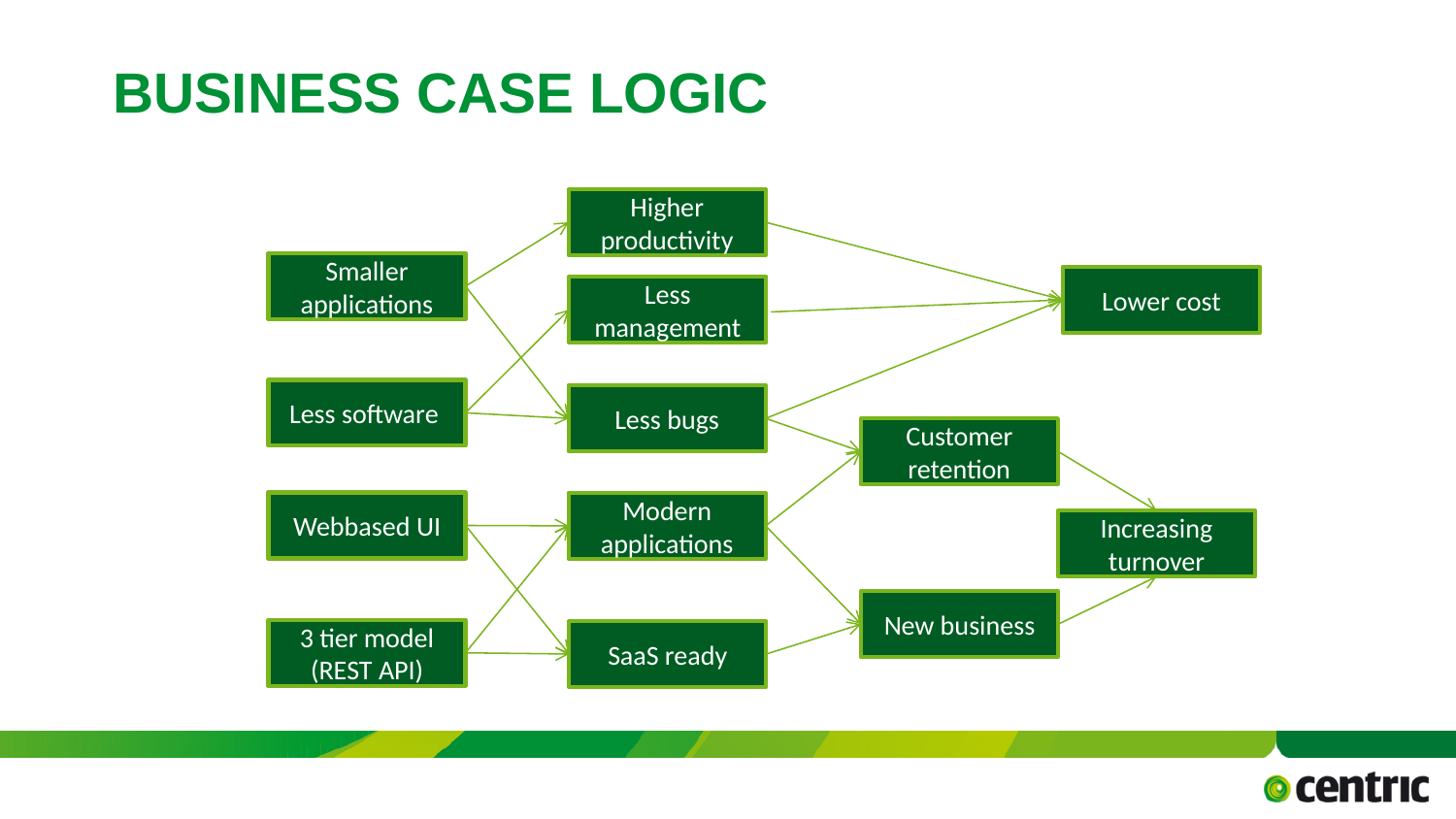

April 4, 2017
TITLE PRESENTATION
# Business case logic

Higher productivity
Smaller applications
Lower cost
Less management
Less software
Less bugs
Customer retention
Webbased UI
Modern applications
Increasing turnover
New business
3 tier model (REST API)
SaaS ready